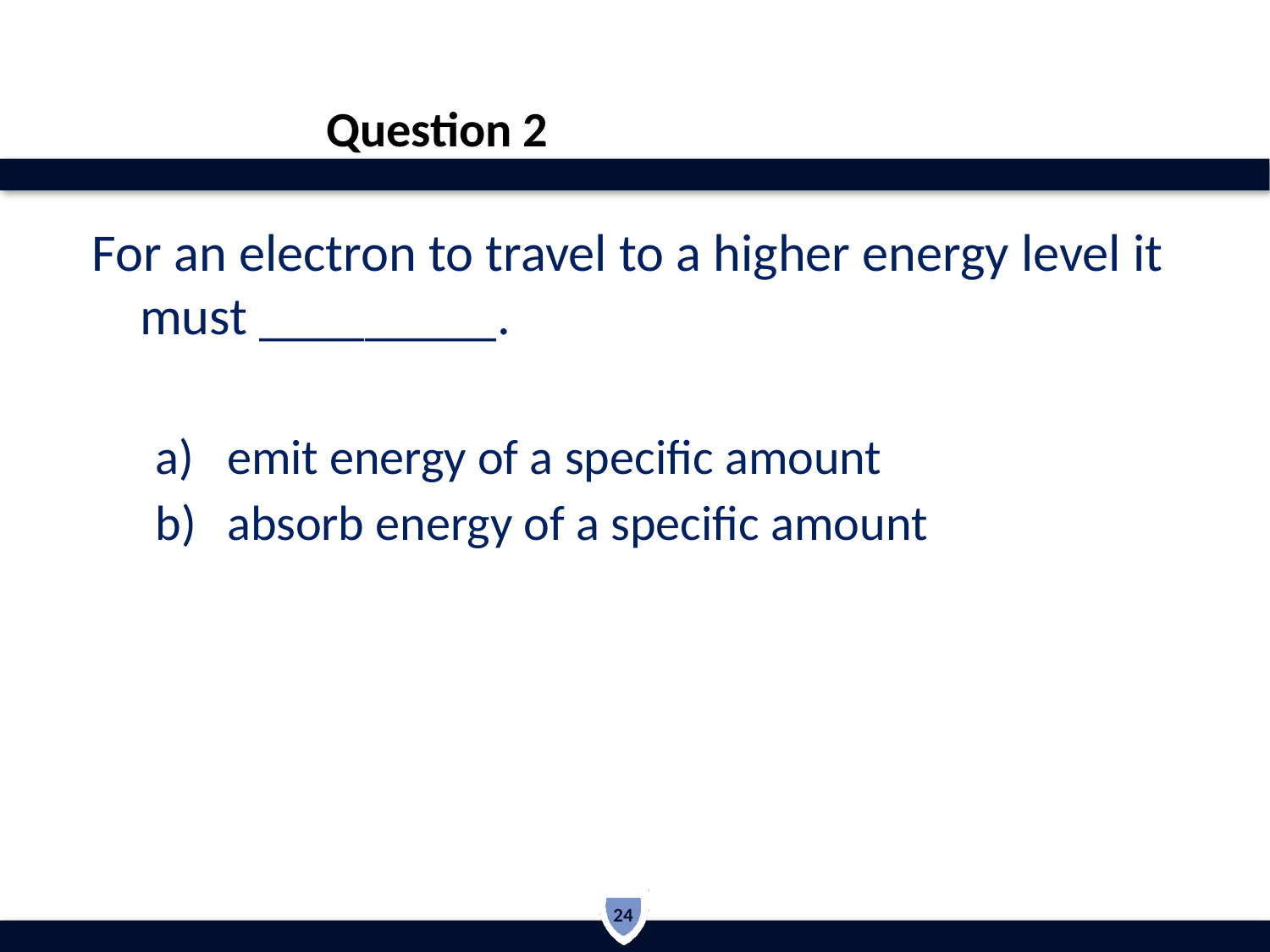

Question 2
For an electron to travel to a higher energy level it must _________.

emit energy of a specific amount
absorb energy of a specific amount

24